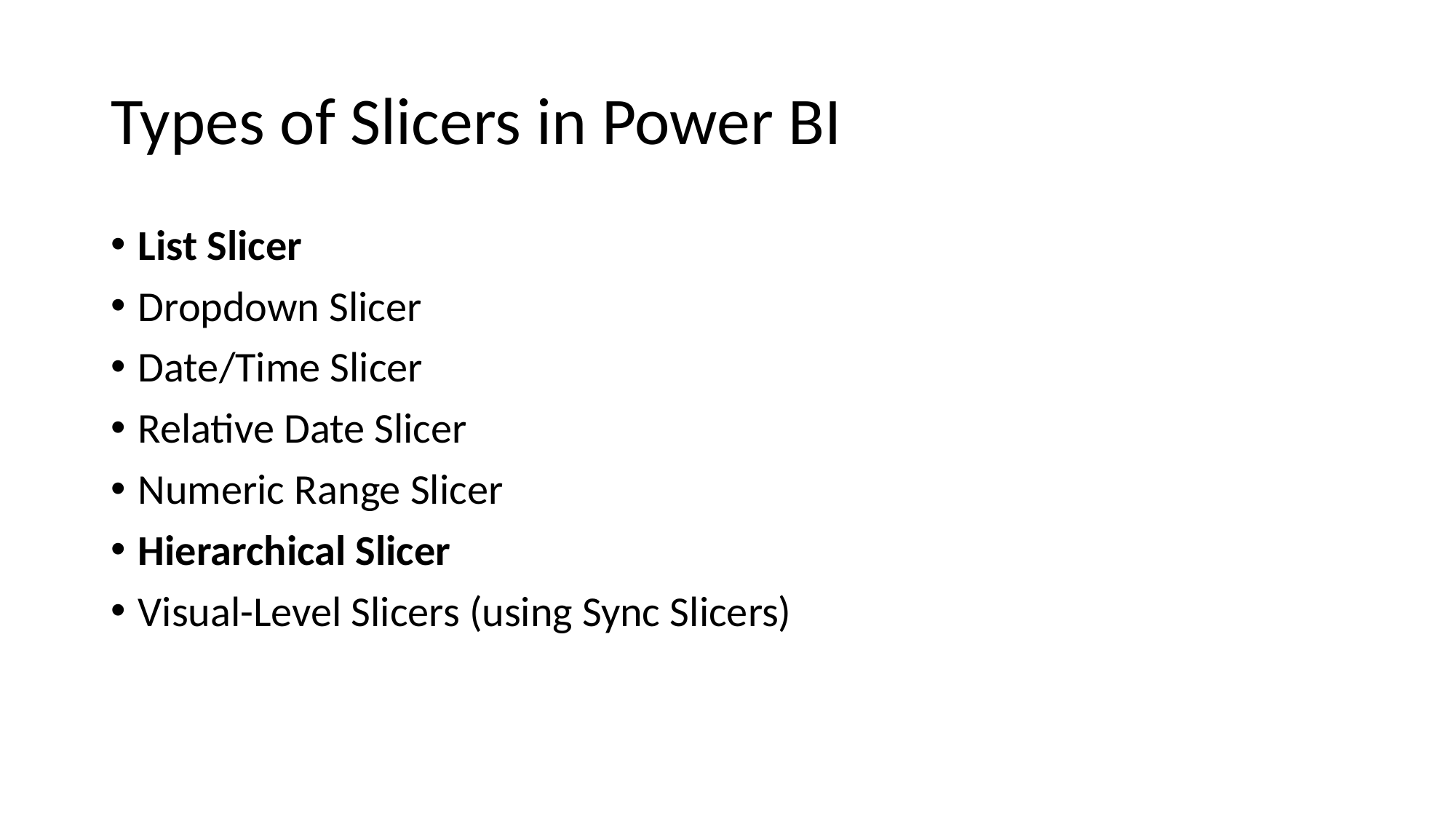

# Types of Slicers in Power BI
List Slicer
Dropdown Slicer
Date/Time Slicer
Relative Date Slicer
Numeric Range Slicer
Hierarchical Slicer
Visual-Level Slicers (using Sync Slicers)